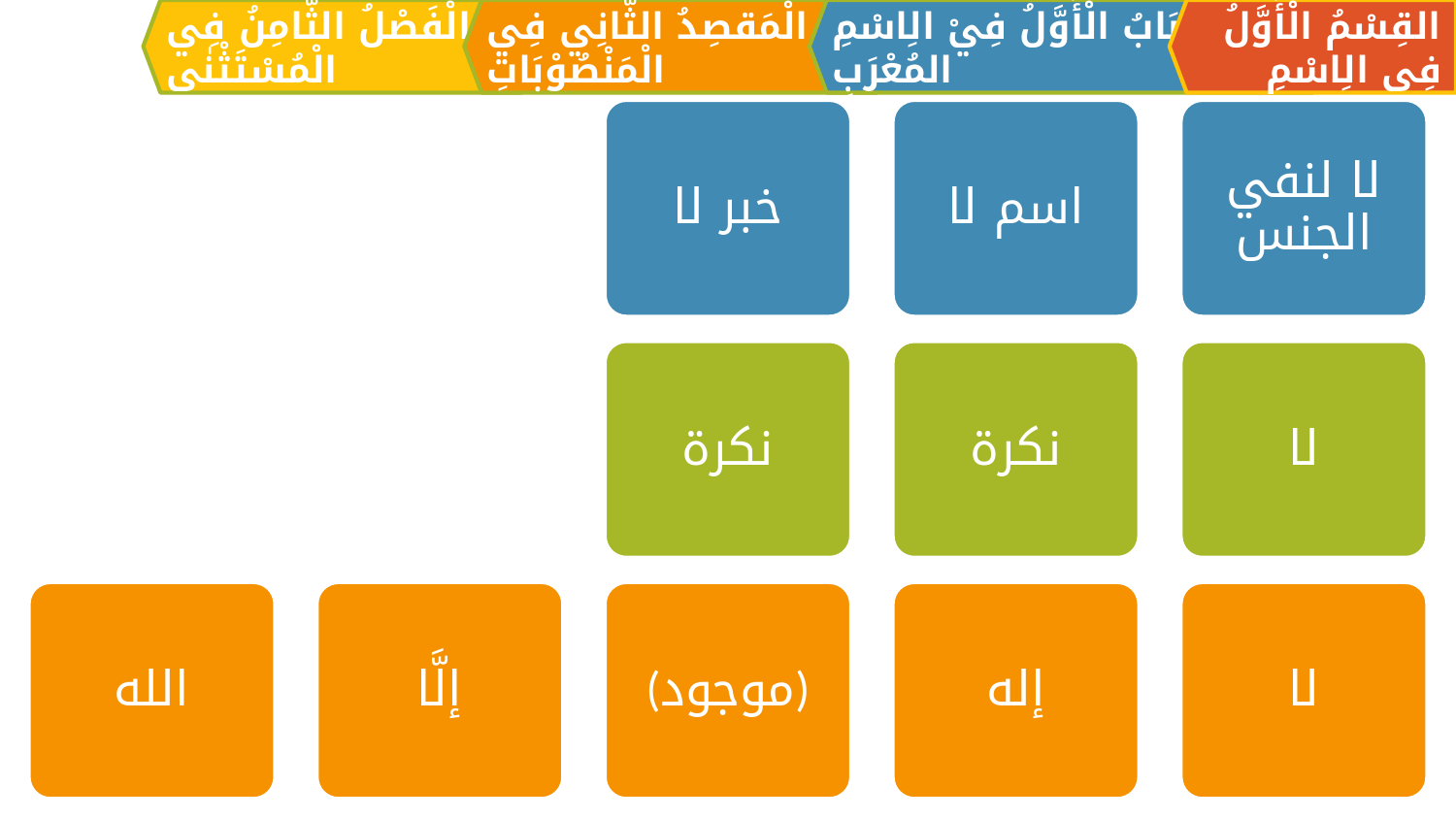

الْمَقصِدُ الثَّانِي فِي الْمَنْصُوْبَاتِ
القِسْمُ الْأَوَّلُ فِي الِاسْمِ
اَلبَابُ الْأَوَّلُ فِيْ الِاسْمِ المُعْرَبِ
الْفَصْلُ الثَّامِنُ فِي الْمُسْتَثْنٰی
خبر لا
اسم لا
لا لنفي الجنس
نكرة
نكرة
لا
لا
الله
إلَّا
(موجود)
إله